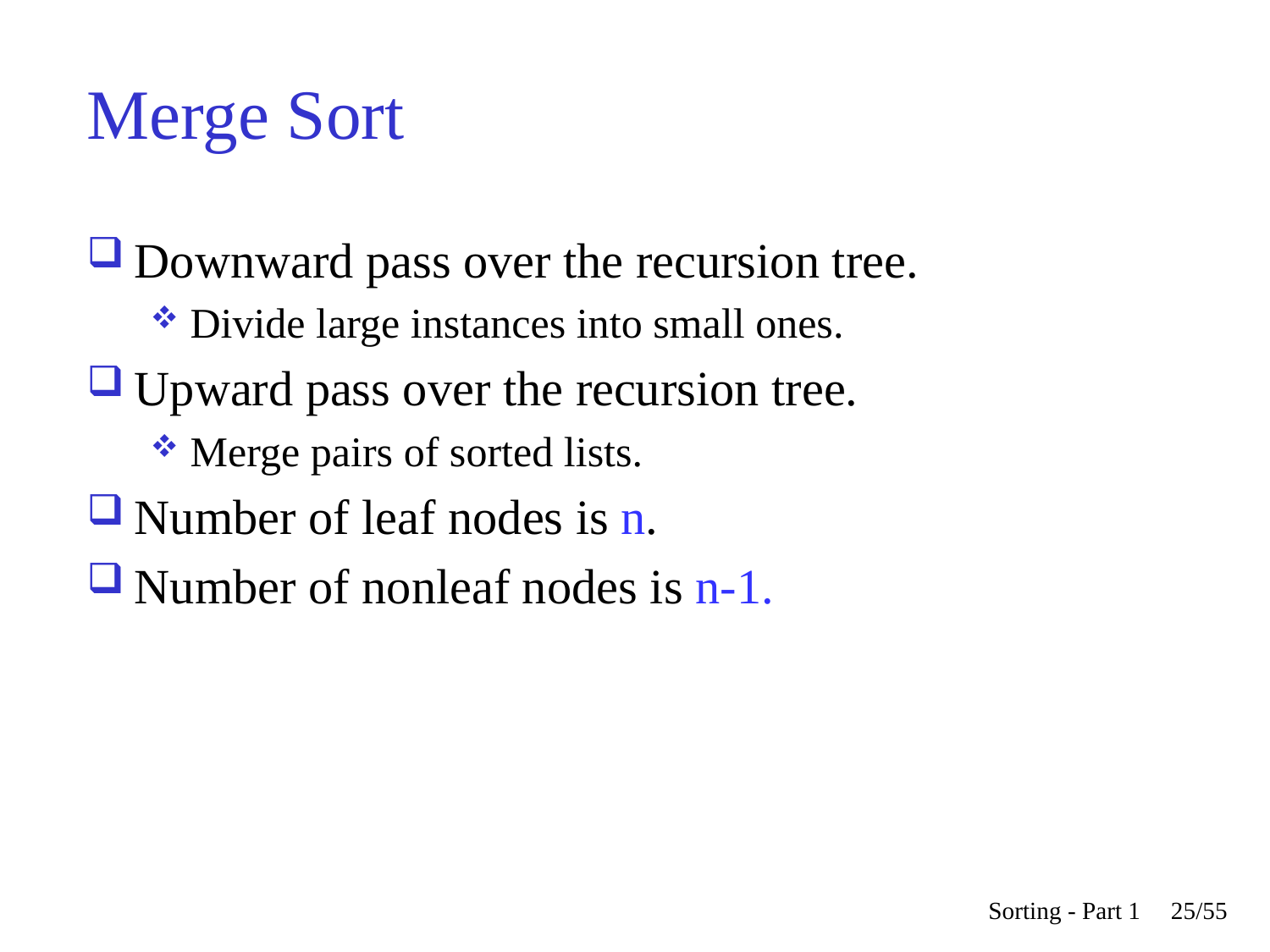

# Merge Sort
Downward pass over the recursion tree.
Divide large instances into small ones.
Upward pass over the recursion tree.
Merge pairs of sorted lists.
Number of leaf nodes is n.
Number of nonleaf nodes is n-1.
Sorting - Part 1
25/55